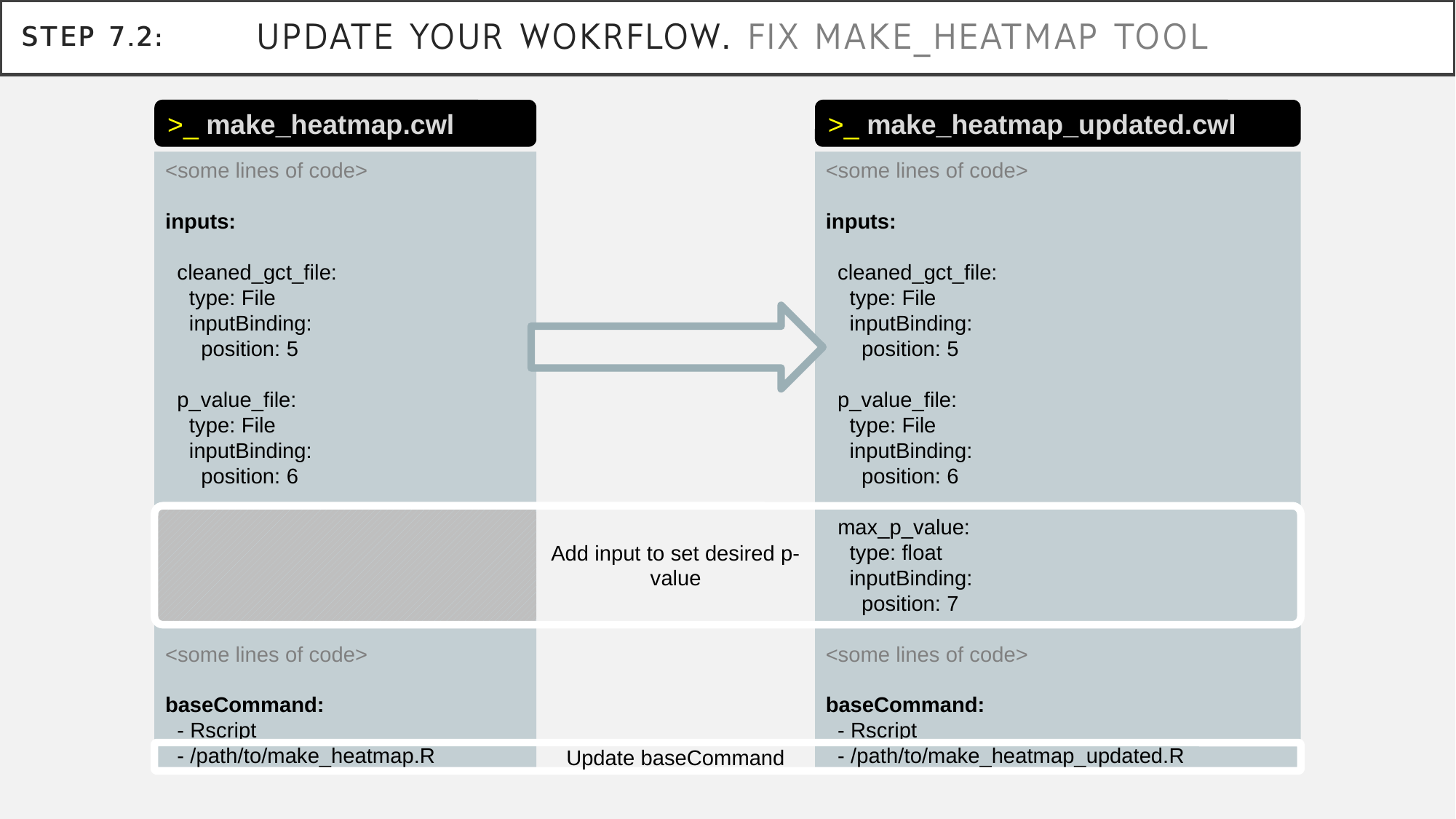

# Step 7.2:
update your wokrflow. fix make_heatmap tool
>_ make_heatmap.cwl
>_ make_heatmap_updated.cwl
<some lines of code>
inputs:
  cleaned_gct_file:
    type: File
    inputBinding:
      position: 5
  p_value_file:
    type: File
    inputBinding:
      position: 6

<some lines of code>
baseCommand:
  - Rscript
  - /path/to/make_heatmap.R
<some lines of code>
inputs:
  cleaned_gct_file:
    type: File
    inputBinding:
      position: 5
  p_value_file:
    type: File
    inputBinding:
      position: 6

  max_p_value:
    type: float
    inputBinding:
      position: 7
<some lines of code>
baseCommand:
  - Rscript
  - /path/to/make_heatmap_updated.R

Add input to set desired p-value
Update baseCommand